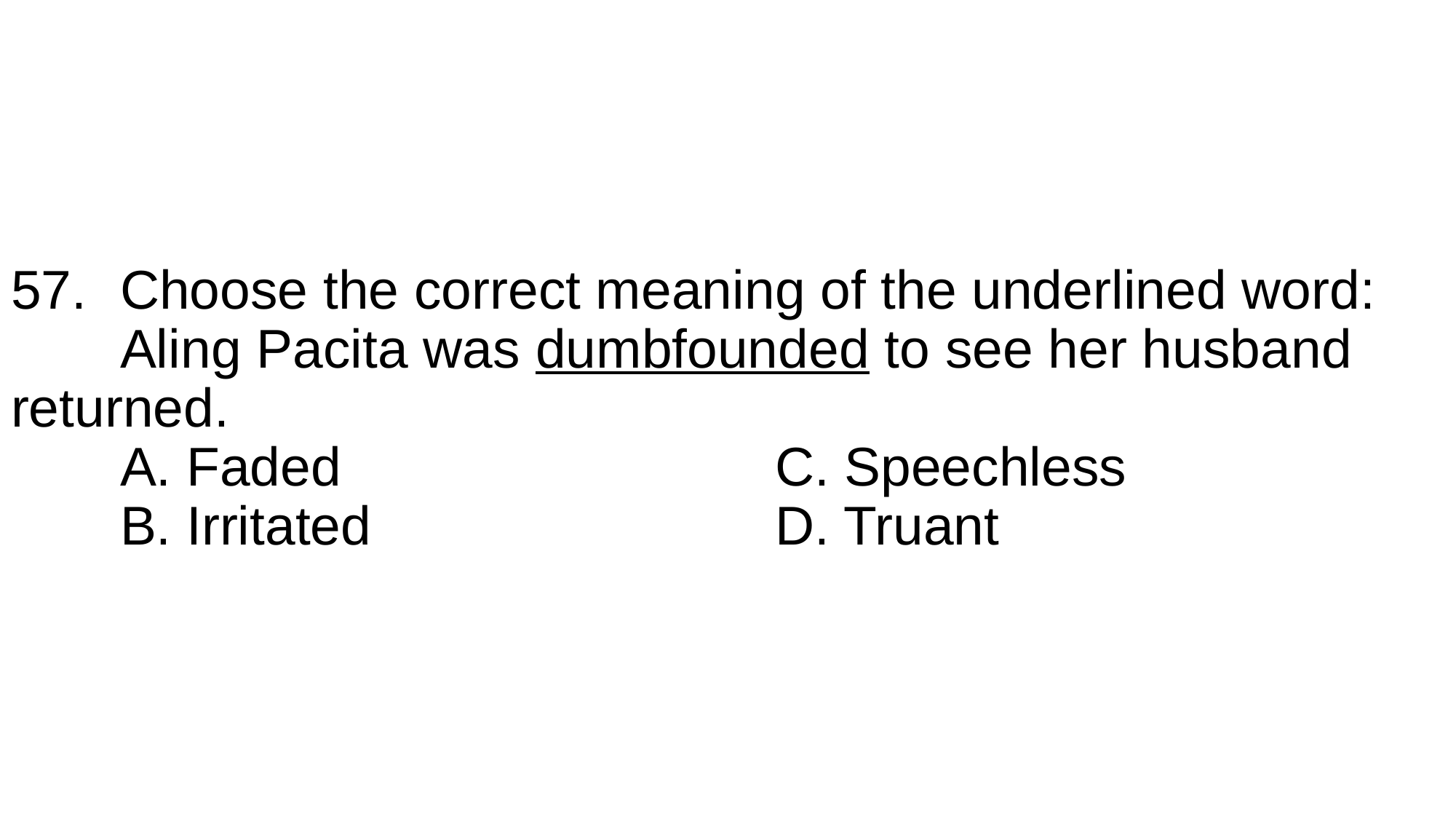

# 57.	Choose the correct meaning of the underlined word: Aling Pacita was dumbfounded to see her husband 	returned. A. Faded				C. Speechless B. Irritated				D. Truant